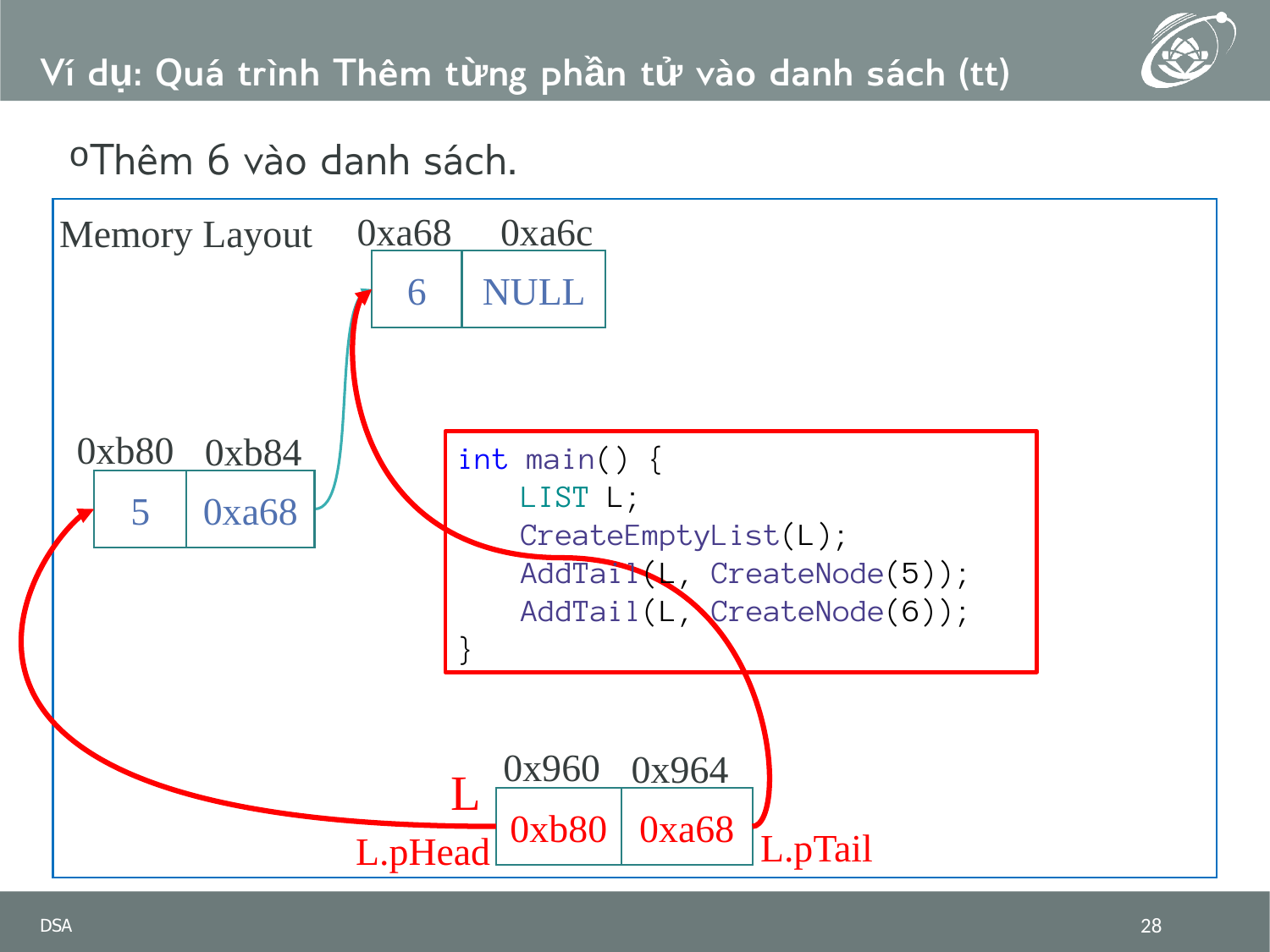

# Ví dụ: Quá trình Thêm từng phần tử vào danh sách (tt)
Thêm 6 vào danh sách.

0xa68
0xa6c

Memory Layout
6
NULL
0xb80
0xb84
int main() {
LIST L;
CreateEmptyList(L);
AddTail(L, CreateNode(5));
AddTail(L, CreateNode(6));
}
5
0xa68
0x960
0x964
L
0xb80
0xa68
L.pTail
L.pHead
DSA
28